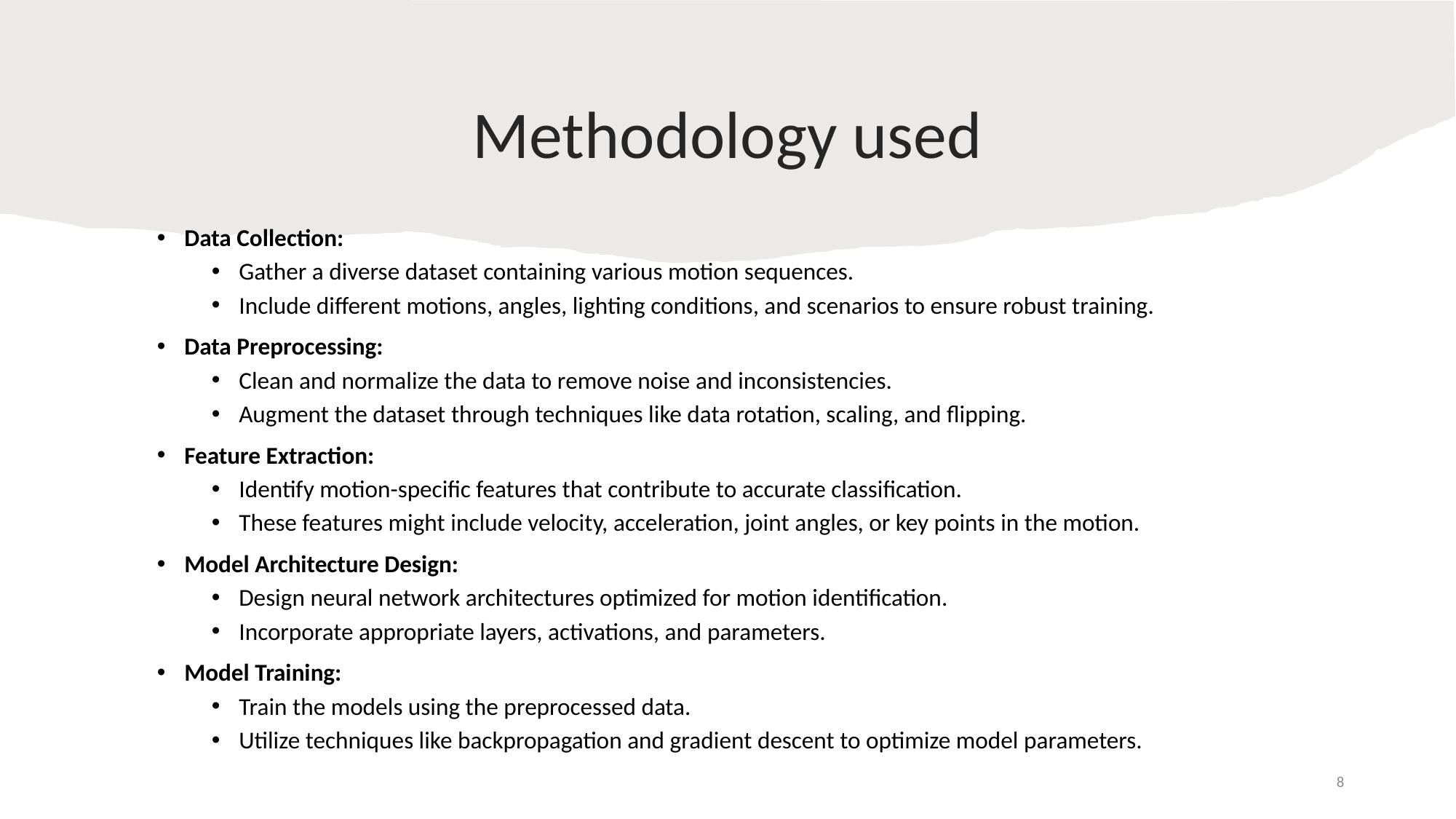

# Methodology used
Data Collection:
Gather a diverse dataset containing various motion sequences.
Include different motions, angles, lighting conditions, and scenarios to ensure robust training.
Data Preprocessing:
Clean and normalize the data to remove noise and inconsistencies.
Augment the dataset through techniques like data rotation, scaling, and flipping.
Feature Extraction:
Identify motion-specific features that contribute to accurate classification.
These features might include velocity, acceleration, joint angles, or key points in the motion.
Model Architecture Design:
Design neural network architectures optimized for motion identification.
Incorporate appropriate layers, activations, and parameters.
Model Training:
Train the models using the preprocessed data.
Utilize techniques like backpropagation and gradient descent to optimize model parameters.

8